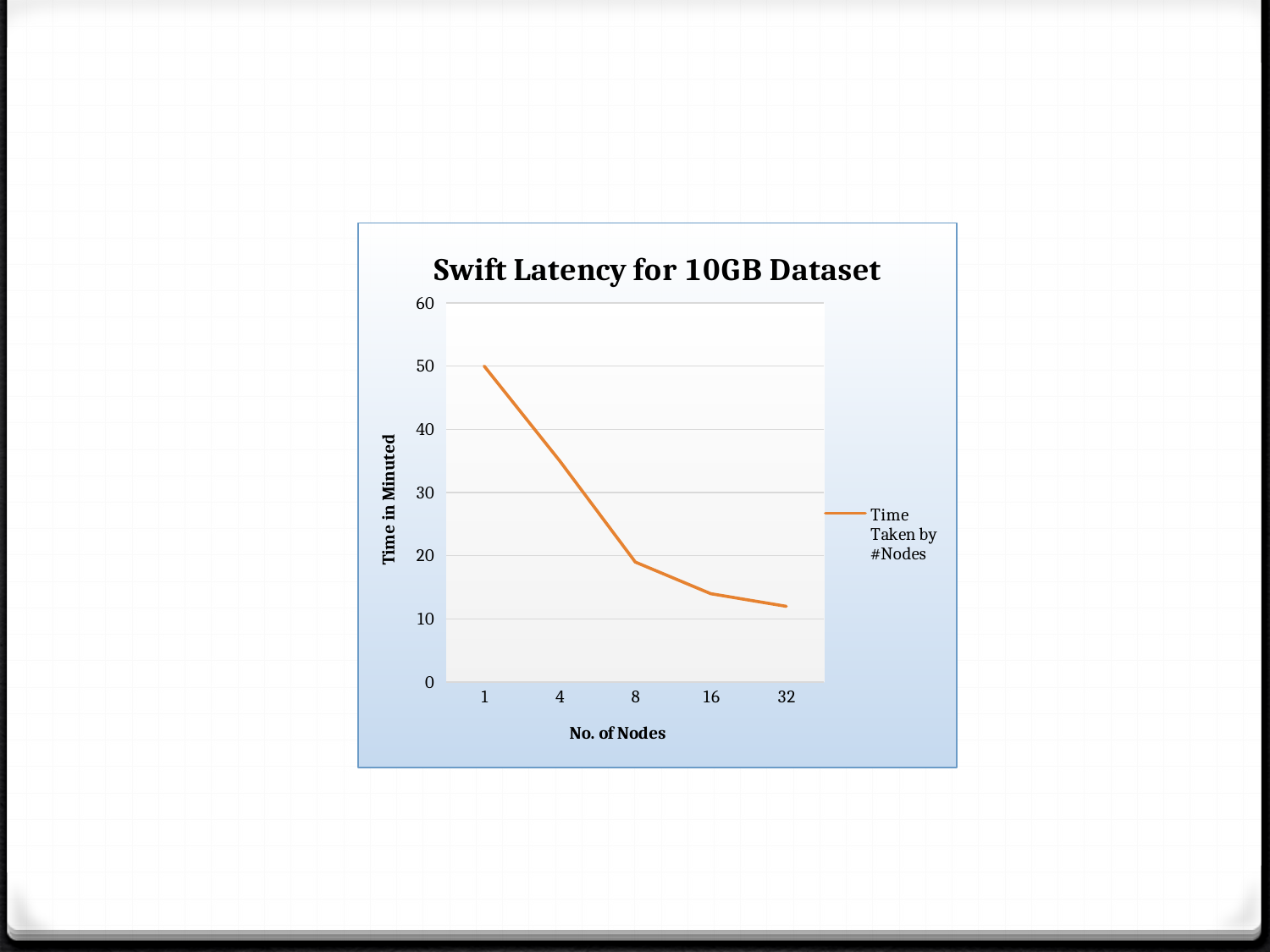

### Chart: Swift Latency for 10GB Dataset

| Category | Time Taken by #Nodes | Column1 |
|---|---|---|
| 1.0 | 50.0 | None |
| 4.0 | 35.0 | None |
| 8.0 | 19.0 | None |
| 16.0 | 14.0 | None |
| 32.0 | 12.0 | None |